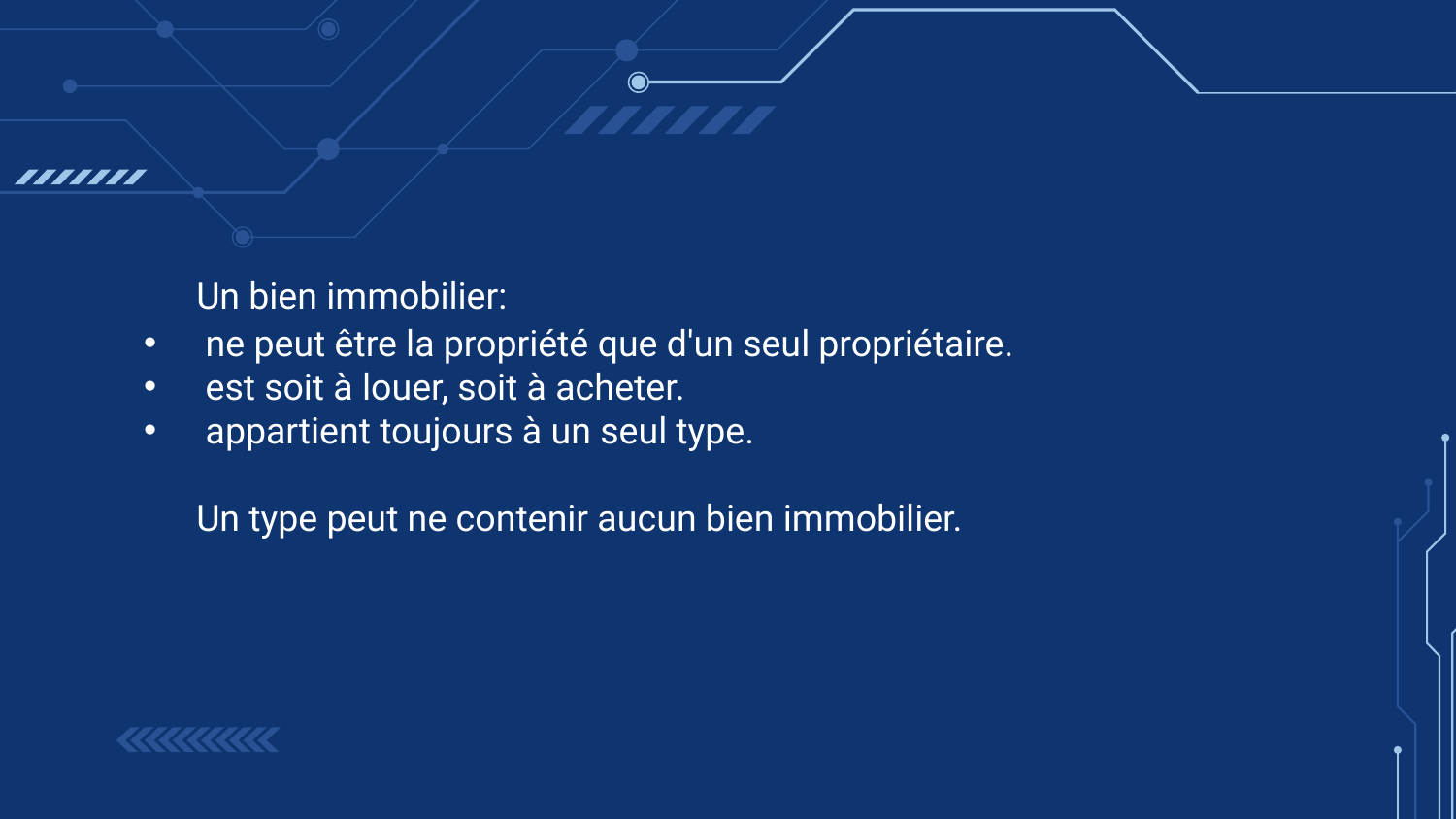

Un bien immobilier:
 ne peut être la propriété que d'un seul propriétaire.
 est soit à louer, soit à acheter.
 appartient toujours à un seul type.

	Un type peut ne contenir aucun bien immobilier.